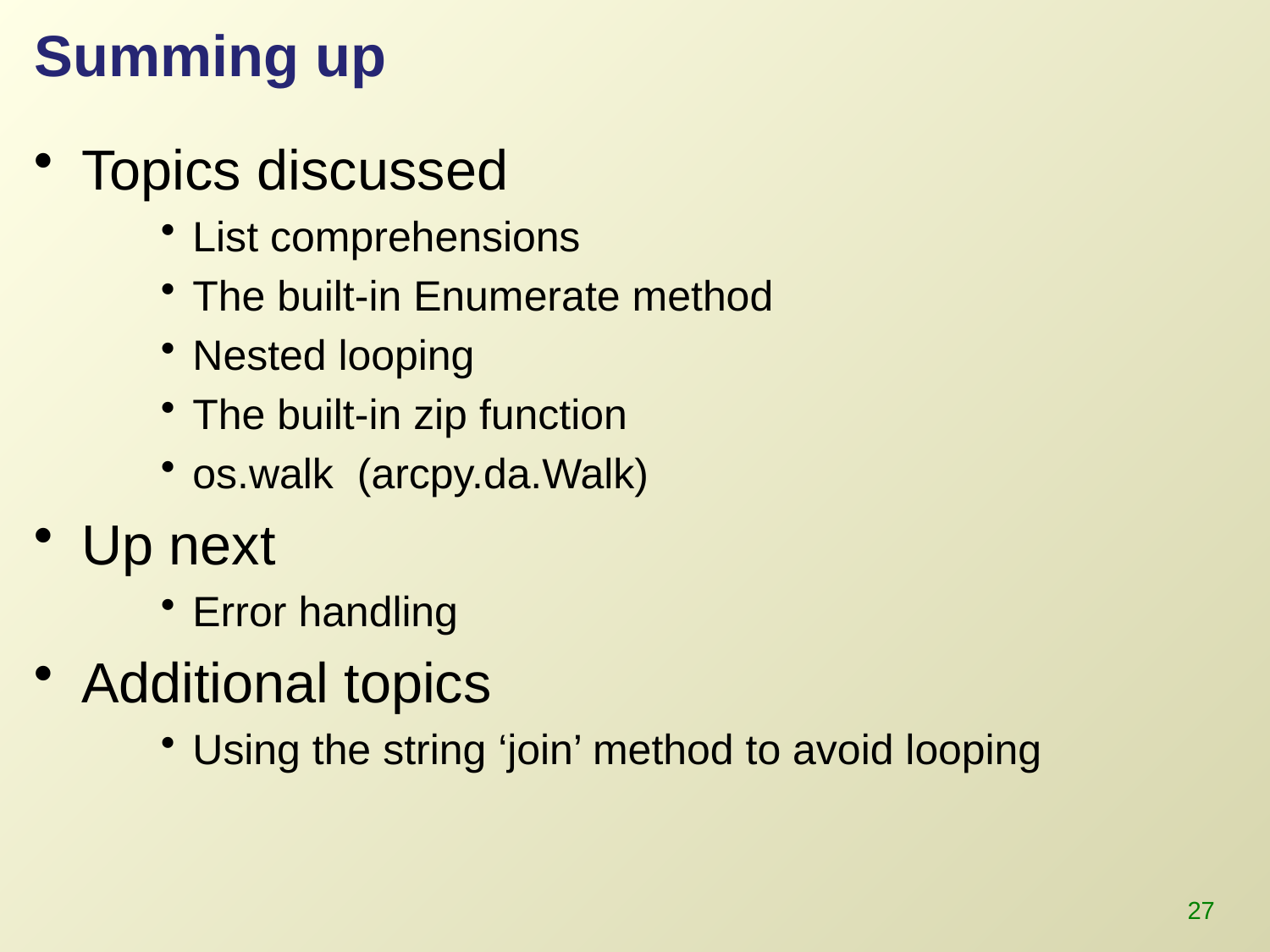

# Summing up
Topics discussed
List comprehensions
The built-in Enumerate method
Nested looping
The built-in zip function
os.walk  (arcpy.da.Walk)
Up next
Error handling
Additional topics
Using the string ‘join’ method to avoid looping

27